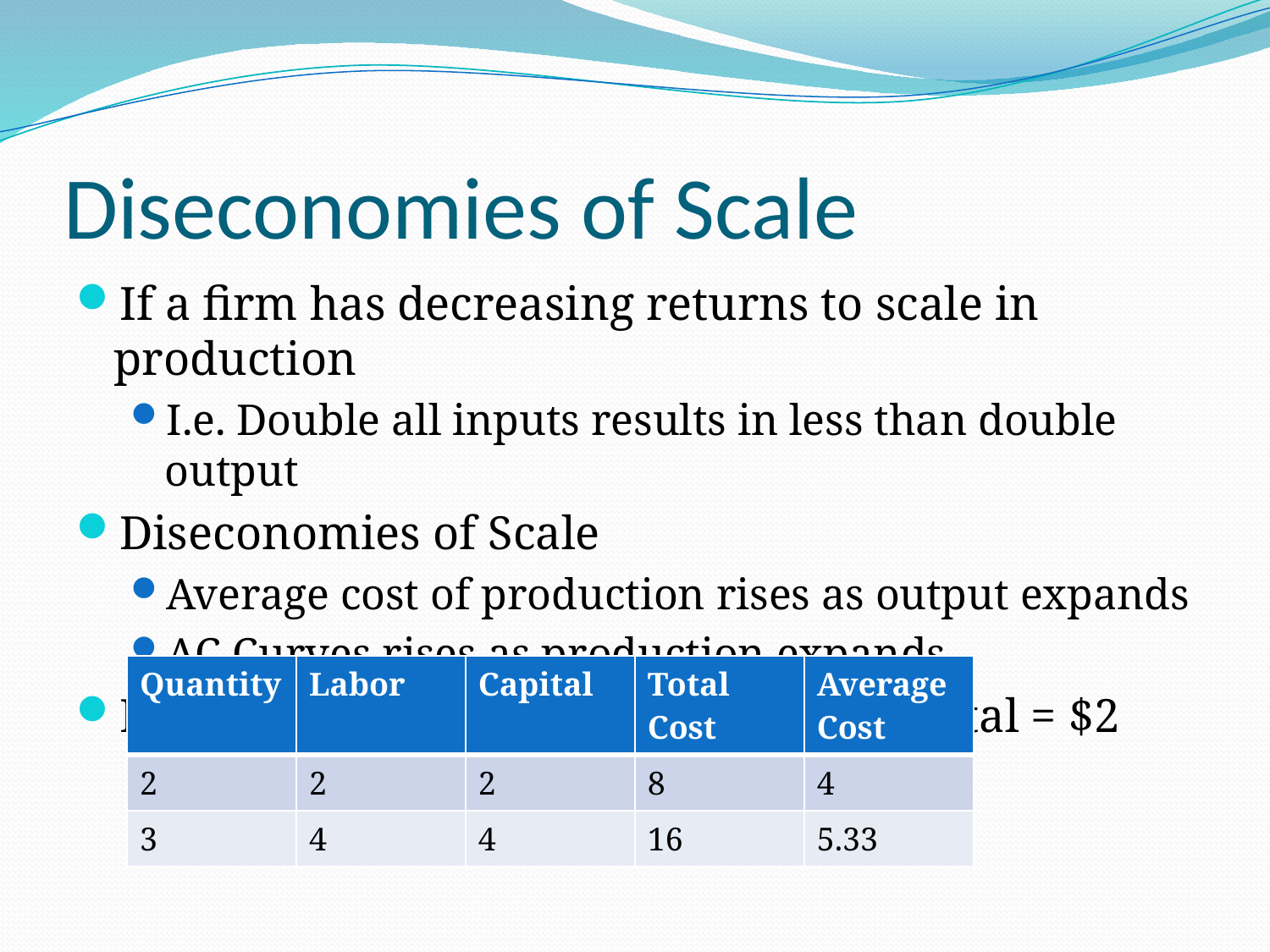

# Diseconomies of Scale
If a firm has decreasing returns to scale in production
I.e. Double all inputs results in less than double output
Diseconomies of Scale
Average cost of production rises as output expands
AC Curves rises as production expands
Example: wage = $2, rental rate of capital = $2

| Quantity | Labor | Capital | Total Cost | Average Cost |
| --- | --- | --- | --- | --- |
| 2 | 2 | 2 | 8 | 4 |
| 3 | 4 | 4 | 16 | 5.33 |